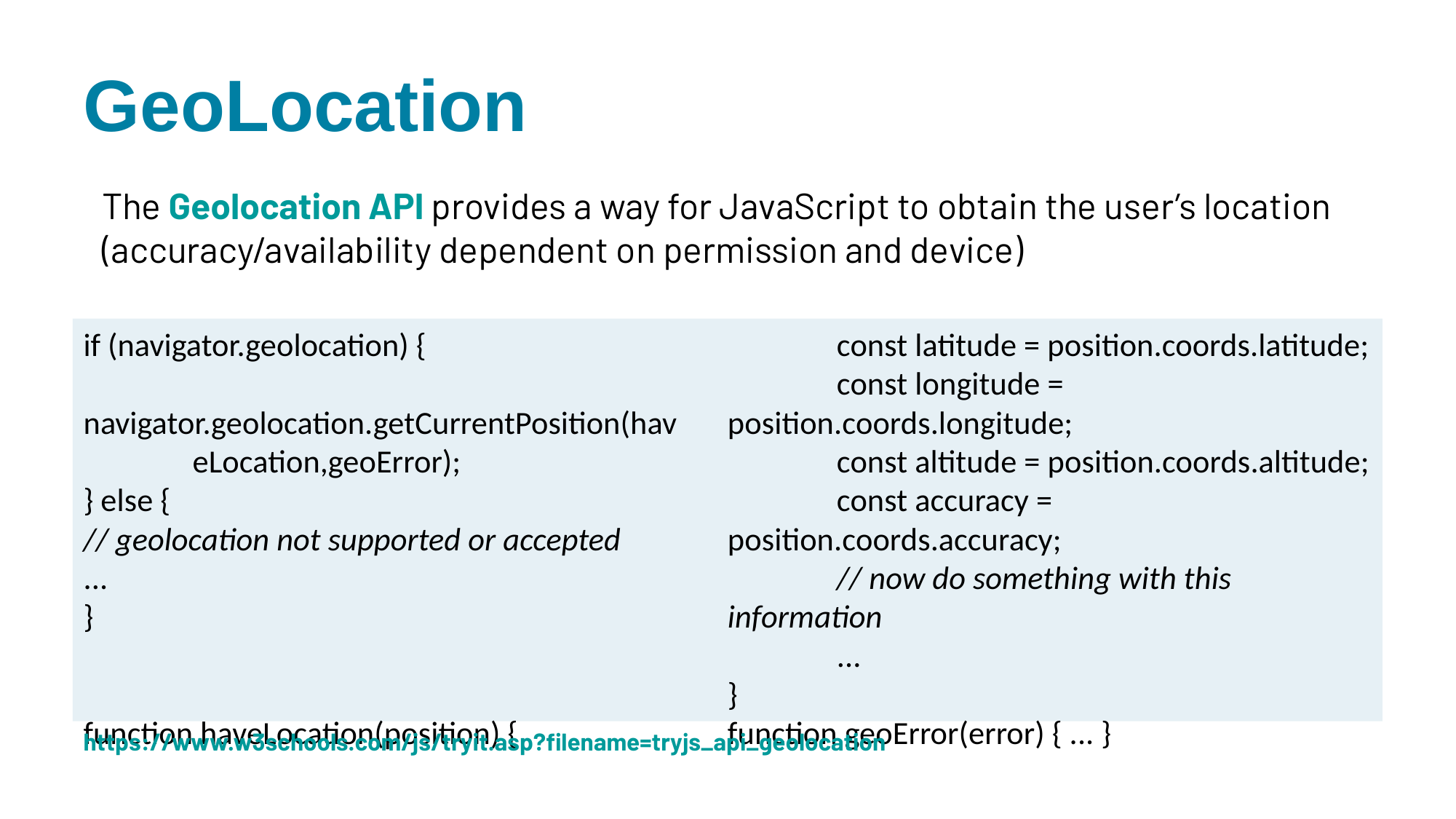

# GeoLocation
The Geolocation API provides a way for JavaScript to obtain the user’s location (accuracy/availability dependent on permission and device)
if (navigator.geolocation) {
	navigator.geolocation.getCurrentPosition(hav	eLocation,geoError);
} else {
// geolocation not supported or accepted
...
}

function haveLocation(position) {
	const latitude = position.coords.latitude;
	const longitude = position.coords.longitude;
	const altitude = position.coords.altitude;
	const accuracy = position.coords.accuracy;
	// now do something with this information
	...
}
function geoError(error) { ... }
https://www.w3schools.com/js/tryit.asp?filename=tryjs_api_geolocation